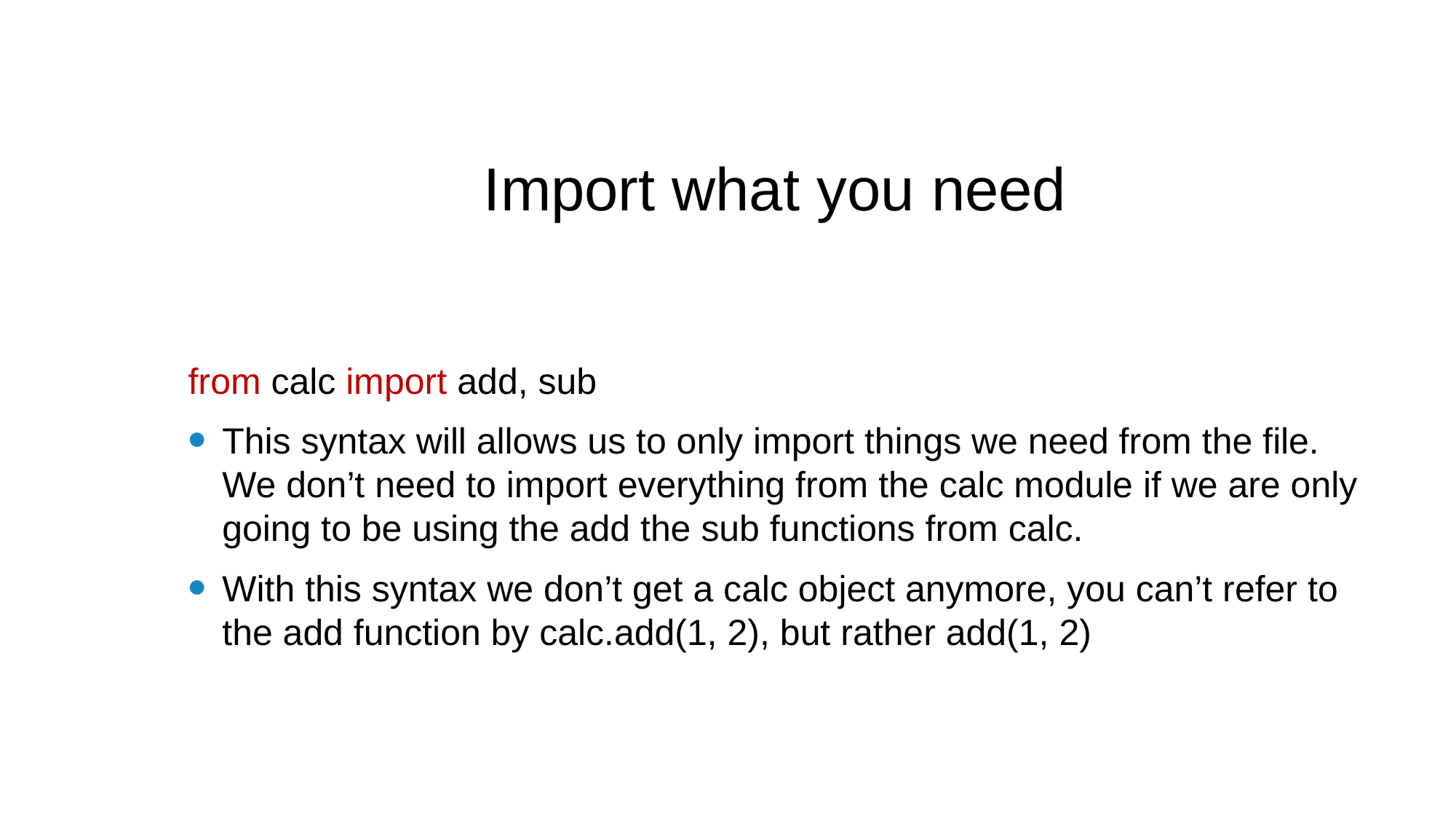

# Import what you need
from calc import add, sub
This syntax will allows us to only import things we need from the file. We don’t need to import everything from the calc module if we are only going to be using the add the sub functions from calc.
With this syntax we don’t get a calc object anymore, you can’t refer to the add function by calc.add(1, 2), but rather add(1, 2)